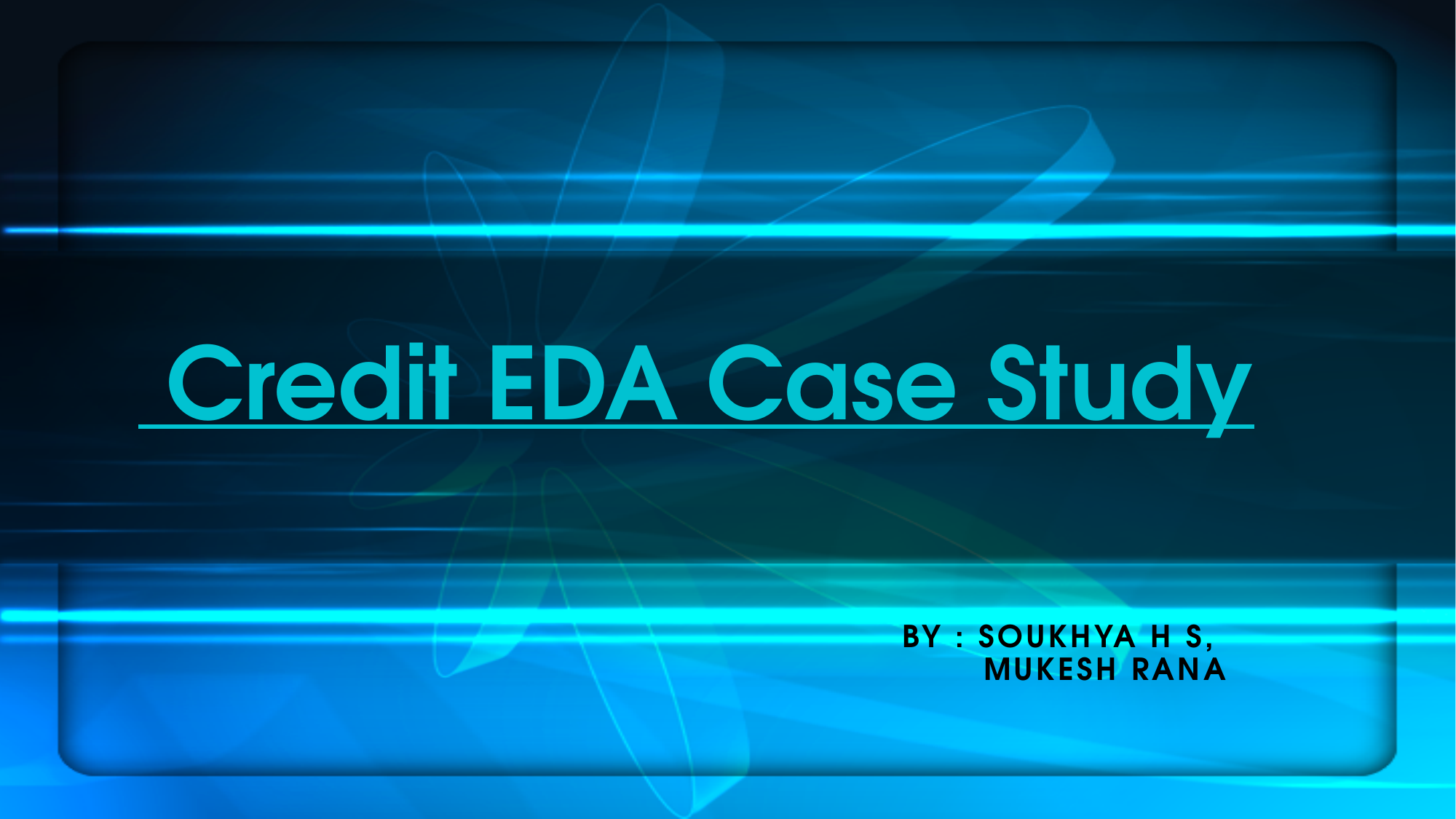

# Credit EDA Case Study
							By : Soukhya H S,								       Mukesh Rana